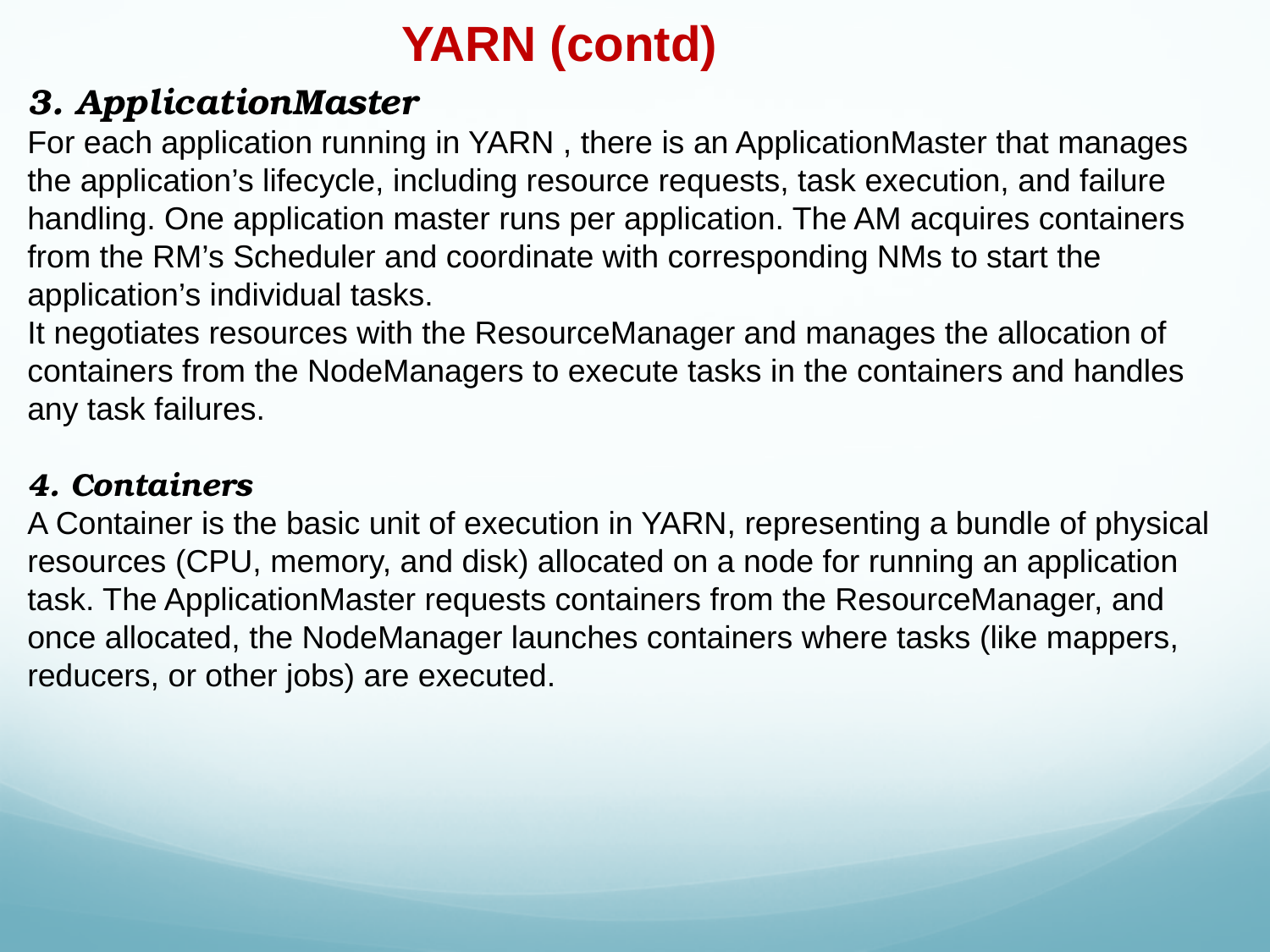

YARN (contd)
3. ApplicationMaster
For each application running in YARN , there is an ApplicationMaster that manages the application’s lifecycle, including resource requests, task execution, and failure handling. One application master runs per application. The AM acquires containers from the RM’s Scheduler and coordinate with corresponding NMs to start the application’s individual tasks.
It negotiates resources with the ResourceManager and manages the allocation of containers from the NodeManagers to execute tasks in the containers and handles any task failures.

4. Containers
A Container is the basic unit of execution in YARN, representing a bundle of physical
resources (CPU, memory, and disk) allocated on a node for running an application task. The ApplicationMaster requests containers from the ResourceManager, and once allocated, the NodeManager launches containers where tasks (like mappers, reducers, or other jobs) are executed.